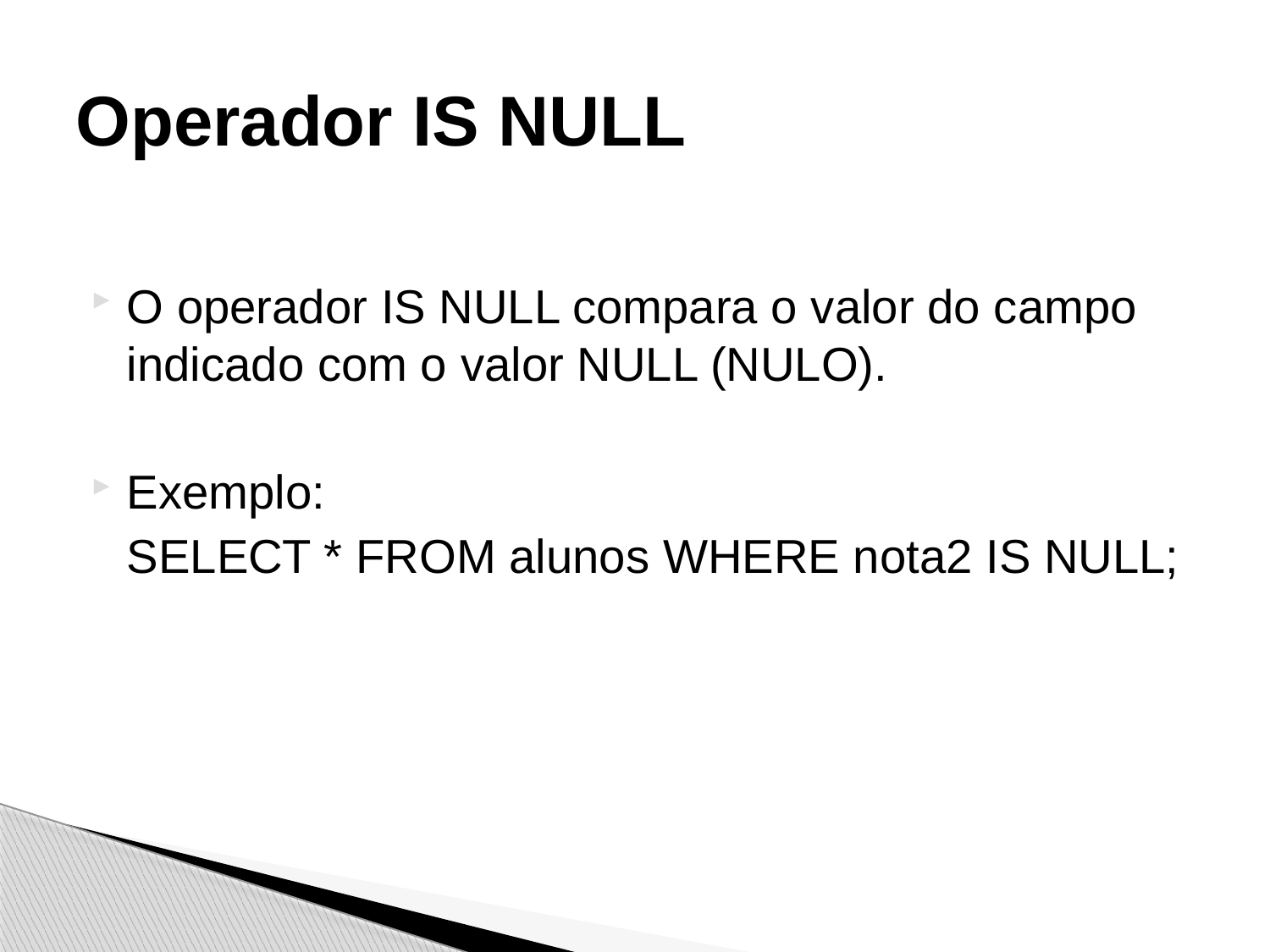

# Operador IS NULL

O operador IS NULL compara o valor do campo indicado com o valor NULL (NULO).

Exemplo:
	SELECT * FROM alunos WHERE nota2 IS NULL;